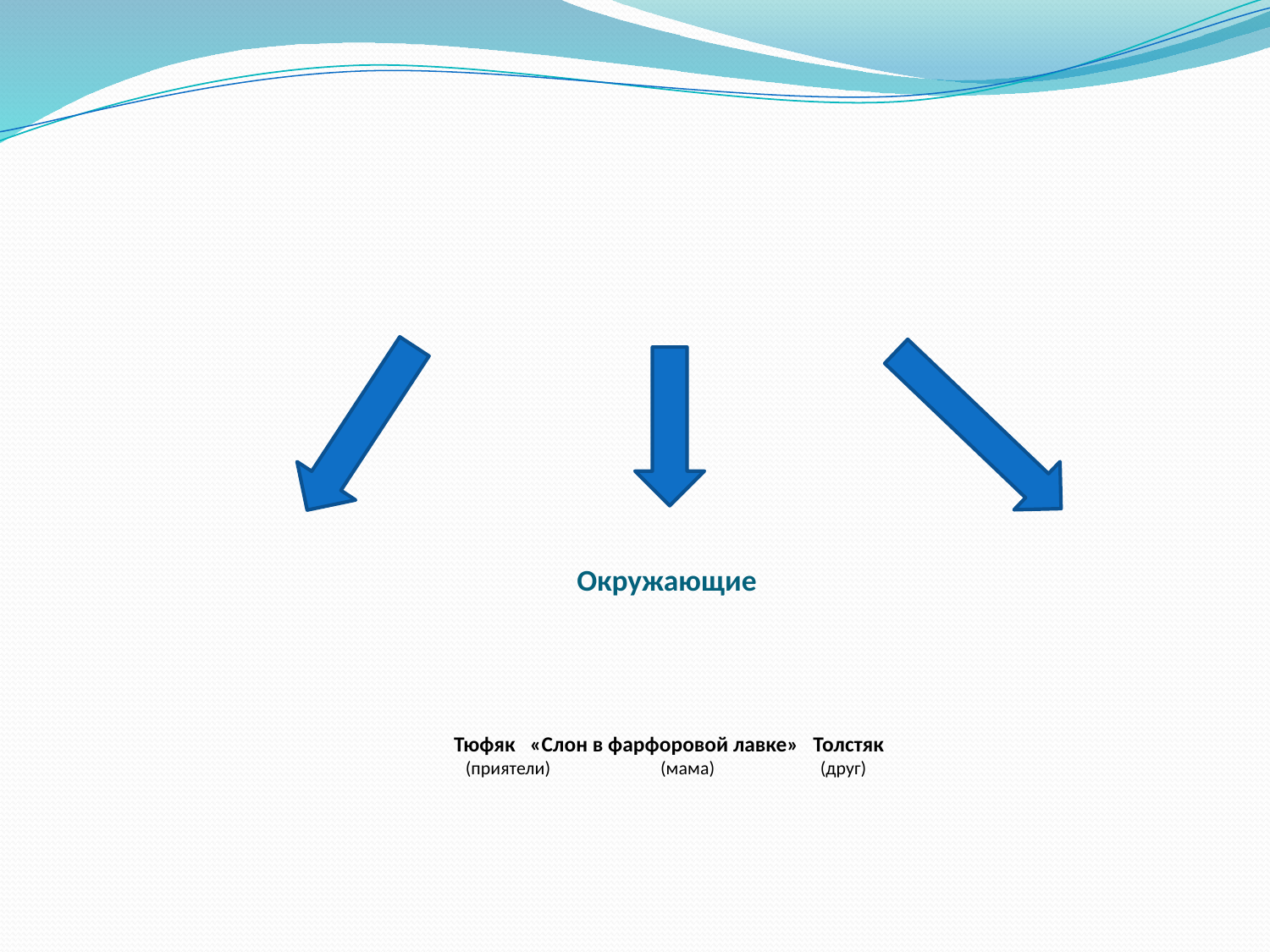

# Окружающие Тюфяк   «Слон в фарфоровой лавке»   Толстяк (приятели)                          (мама)                         (друг)